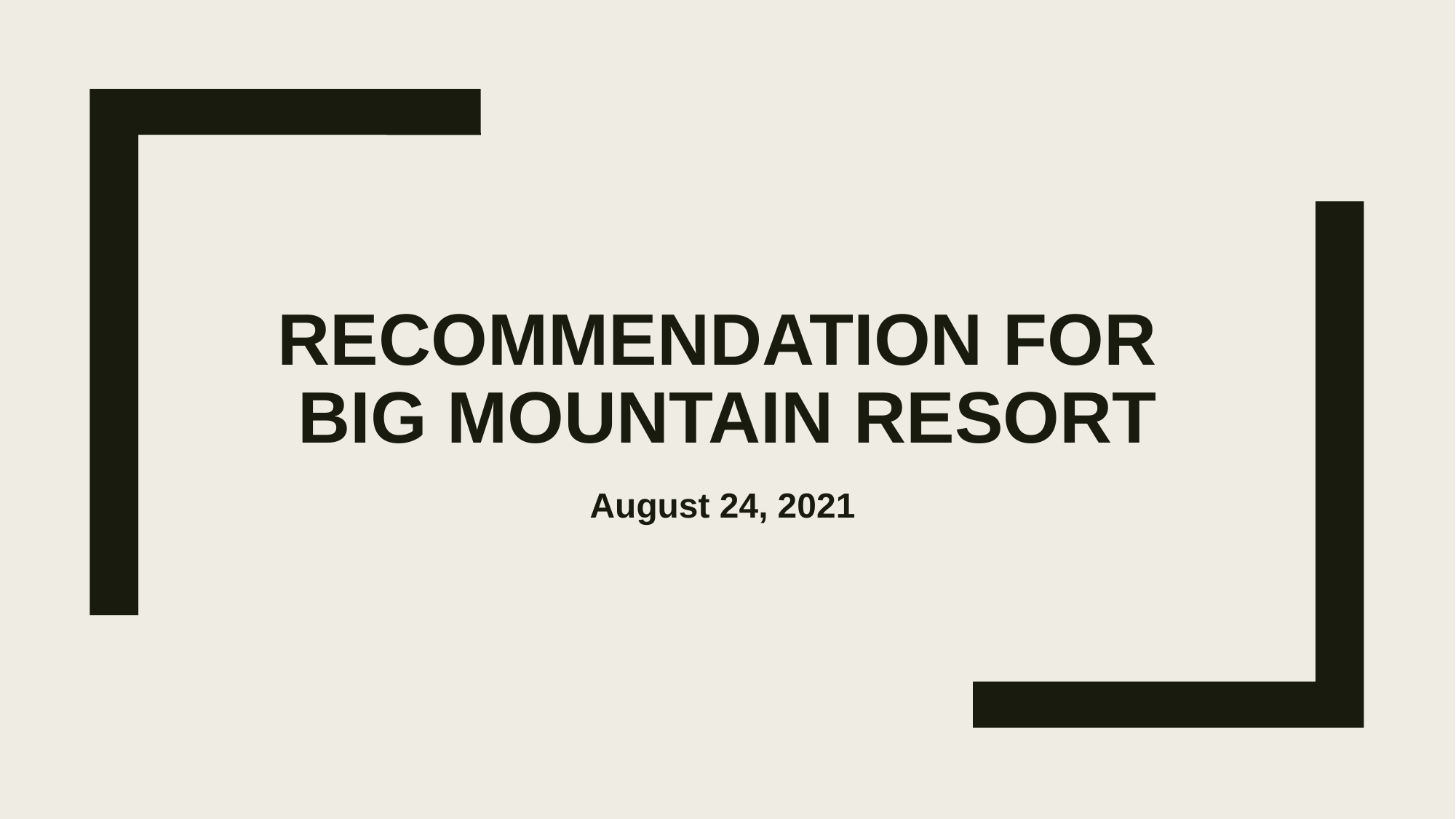

# Recommendation for Big Mountain Resort
August 24, 2021